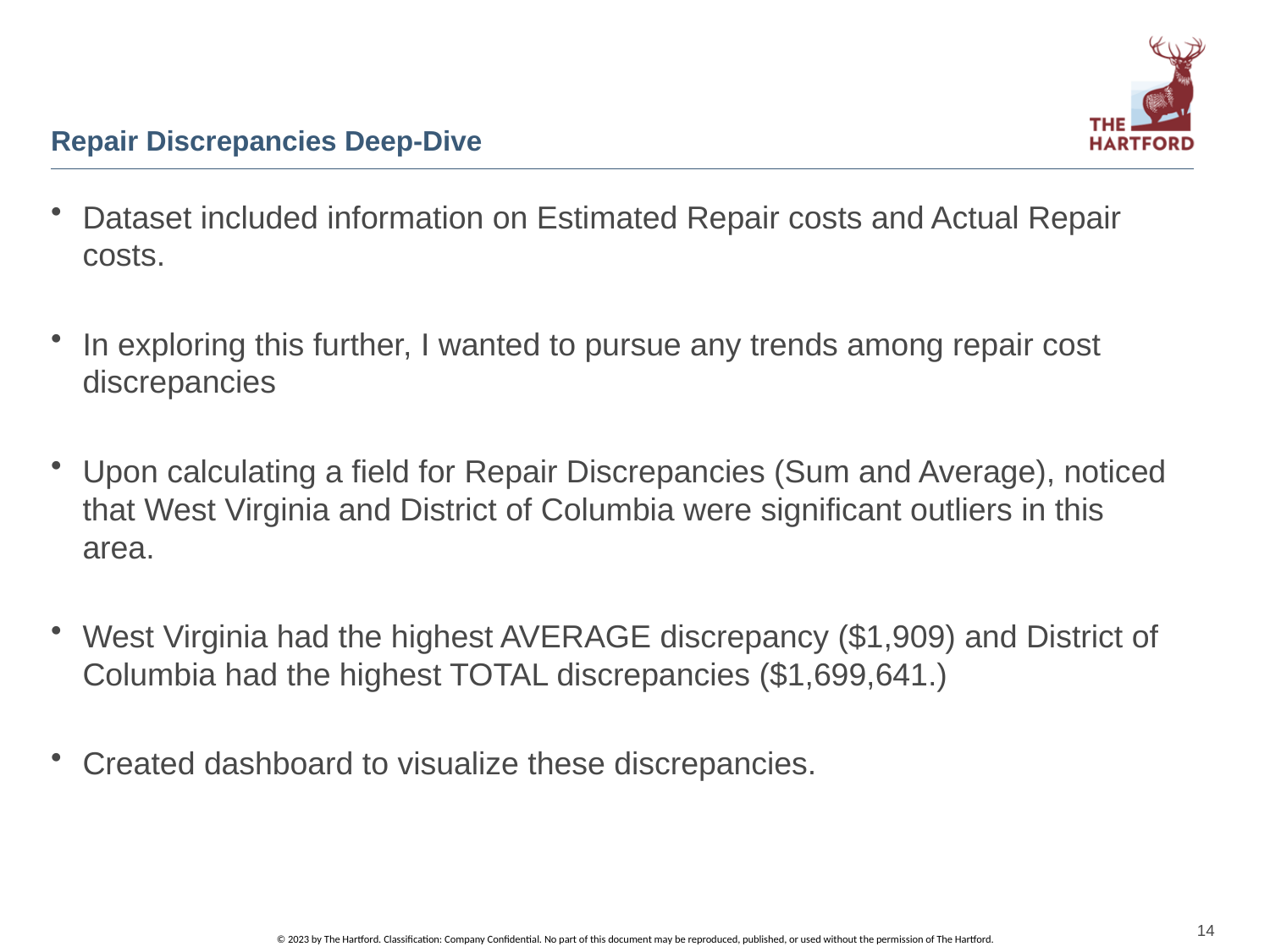

# Repair Discrepancies Deep-Dive
Dataset included information on Estimated Repair costs and Actual Repair costs.

In exploring this further, I wanted to pursue any trends among repair cost discrepancies

Upon calculating a field for Repair Discrepancies (Sum and Average), noticed that West Virginia and District of Columbia were significant outliers in this area.

West Virginia had the highest AVERAGE discrepancy ($1,909) and District of Columbia had the highest TOTAL discrepancies ($1,699,641.)

Created dashboard to visualize these discrepancies.
14